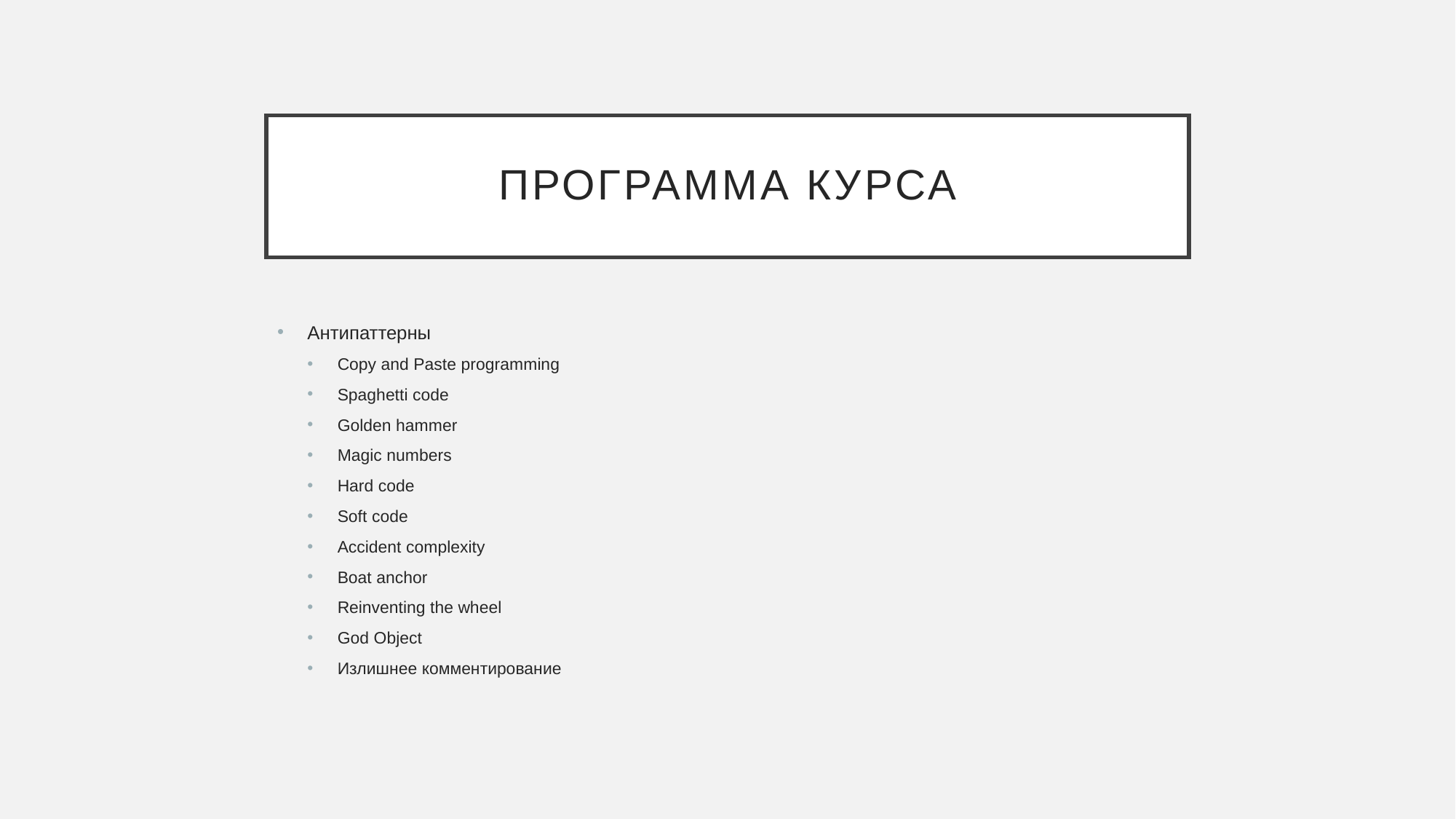

# Программа курса
Антипаттерны
Copy and Paste programming
Spaghetti code
Golden hammer
Magic numbers
Hard code
Soft code
Accident complexity
Boat anchor
Reinventing the wheel
God Object
Излишнее комментирование